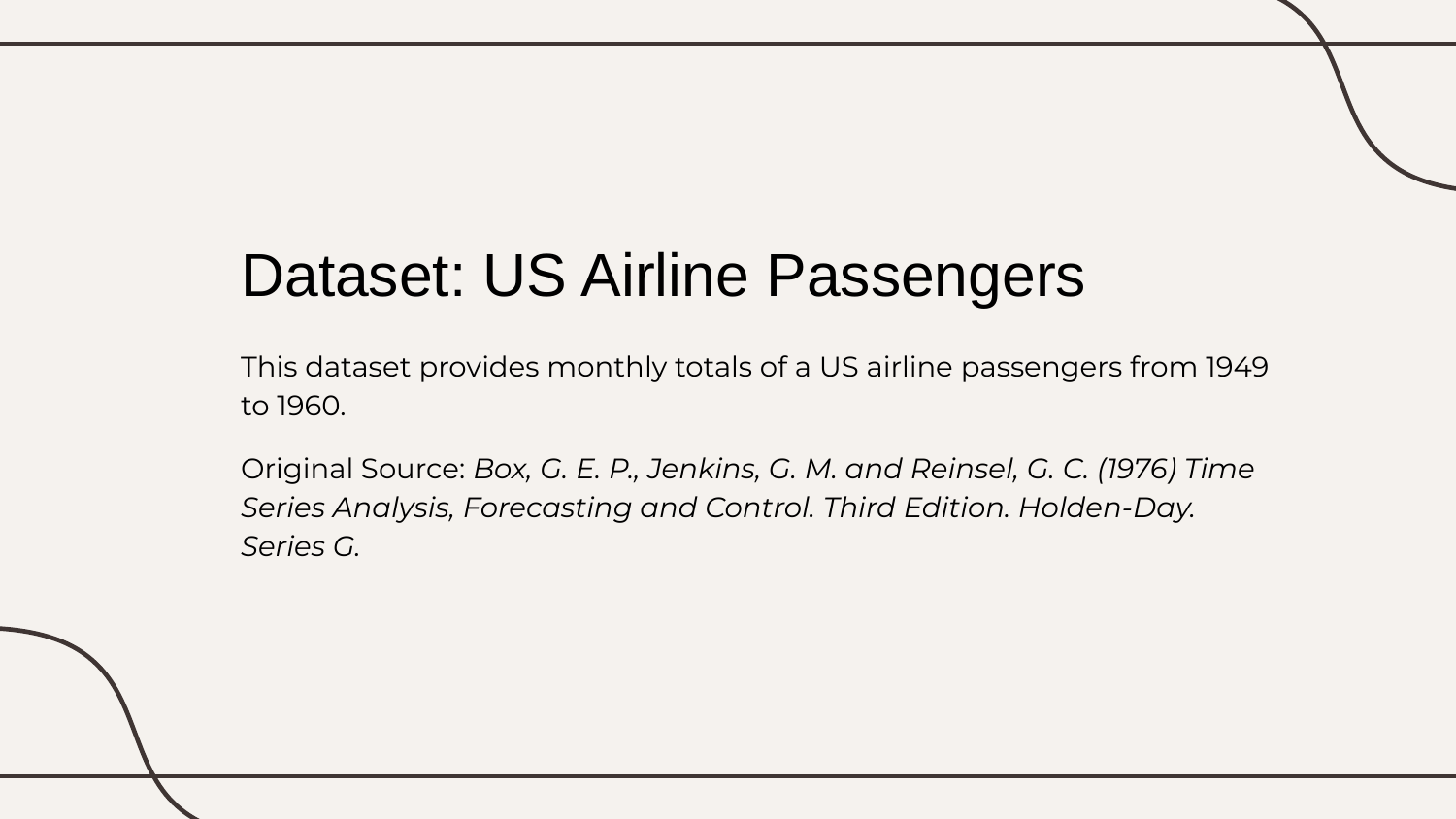

Dataset: US Airline Passengers
This dataset provides monthly totals of a US airline passengers from 1949 to 1960.
Original Source: Box, G. E. P., Jenkins, G. M. and Reinsel, G. C. (1976) Time Series Analysis, Forecasting and Control. Third Edition. Holden-Day. Series G.